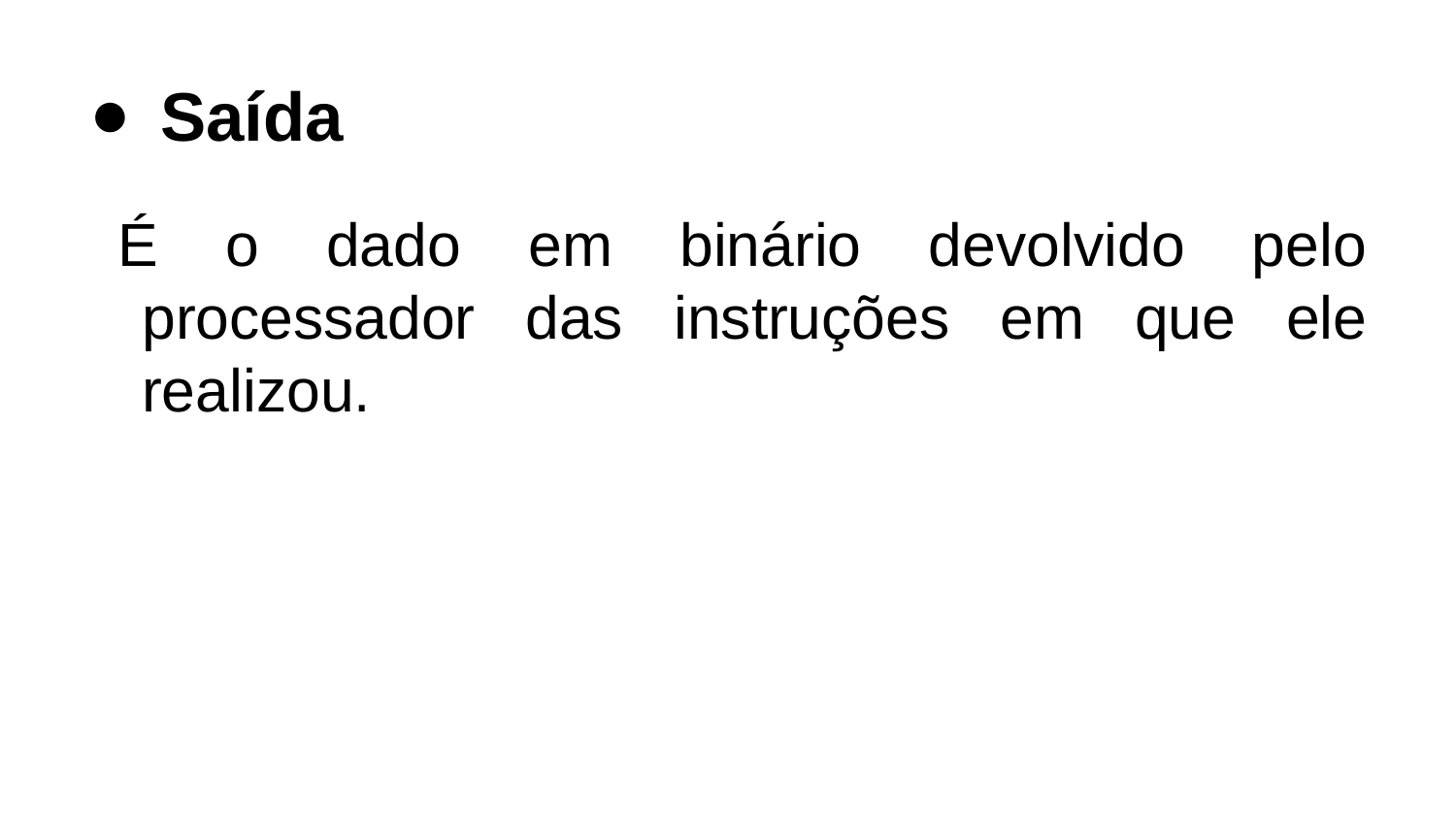

# Saída
É o dado em binário devolvido pelo processador das instruções em que ele realizou.